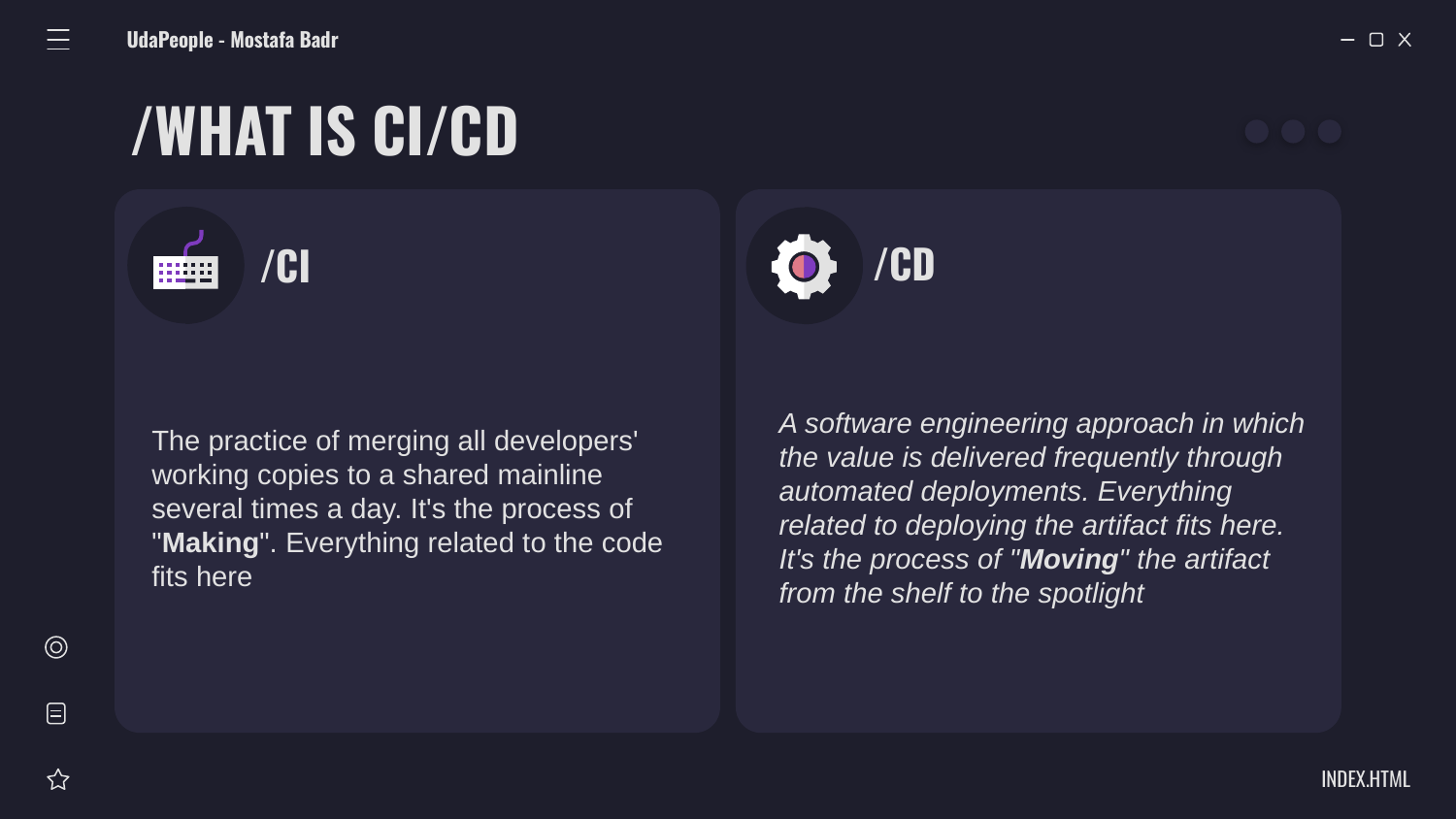

UdaPeople - Mostafa Badr

# /WHAT IS CI/CD

/CI

/CD
A software engineering approach in which the value is delivered frequently through automated deployments. Everything related to deploying the artifact fits here. It's the process of "Moving" the artifact from the shelf to the spotlight
The practice of merging all developers' working copies to a shared mainline several times a day. It's the process of "Making". Everything related to the code fits here

INDEX.HTML